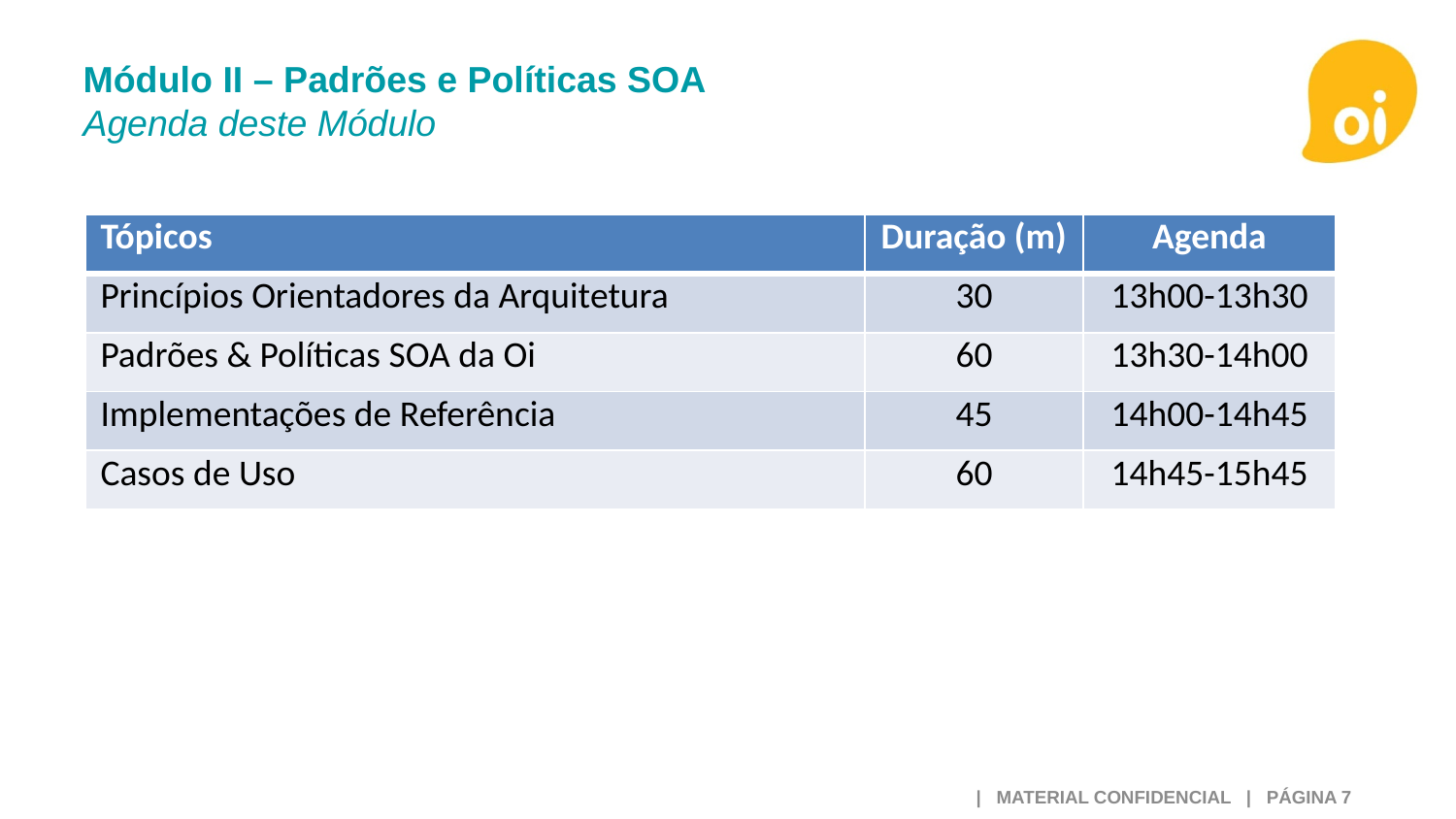

# Módulo II – Padrões e Políticas SOA Agenda deste Módulo
| Tópicos | Duração (m) | Agenda |
| --- | --- | --- |
| Princípios Orientadores da Arquitetura | 30 | 13h00-13h30 |
| Padrões & Políticas SOA da Oi | 60 | 13h30-14h00 |
| Implementações de Referência | 45 | 14h00-14h45 |
| Casos de Uso | 60 | 14h45-15h45 |
 |   MATERIAL CONFIDENCIAL   |   PÁGINA 7